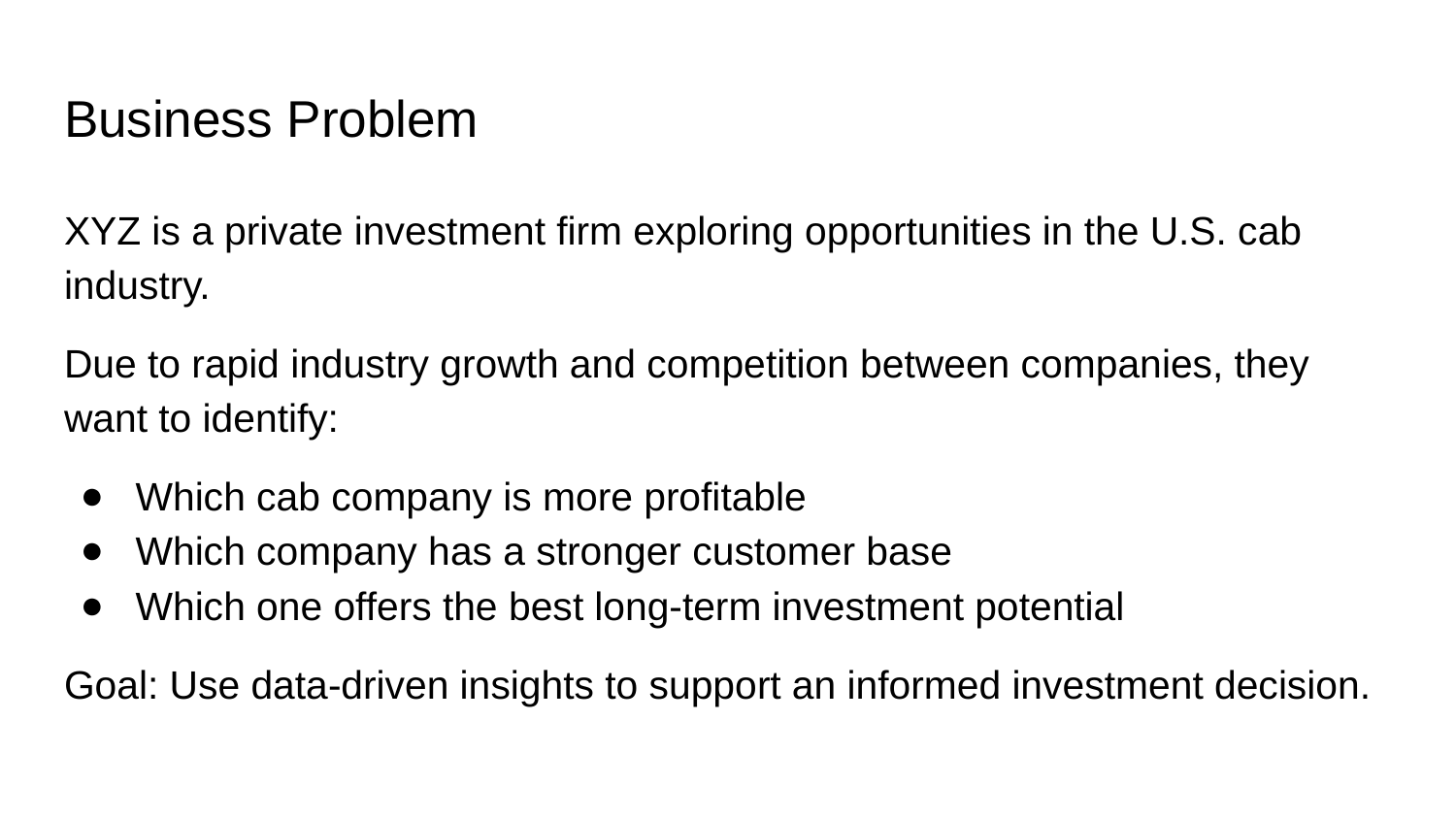

# Business Problem
XYZ is a private investment firm exploring opportunities in the U.S. cab industry.
Due to rapid industry growth and competition between companies, they want to identify:
Which cab company is more profitable
Which company has a stronger customer base
Which one offers the best long-term investment potential
Goal: Use data-driven insights to support an informed investment decision.